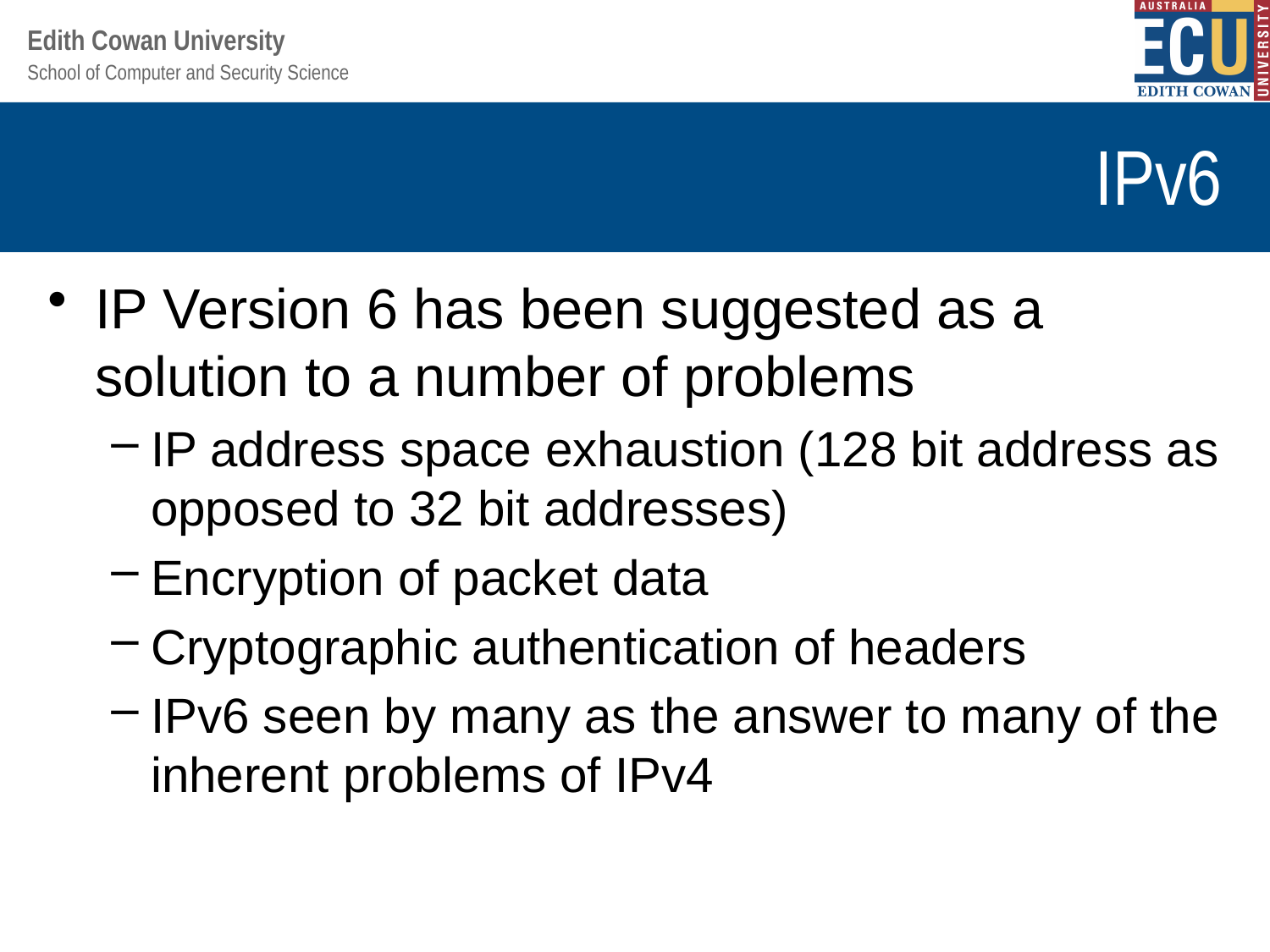

# IPv6
IP Version 6 has been suggested as a solution to a number of problems
IP address space exhaustion (128 bit address as opposed to 32 bit addresses)
Encryption of packet data
Cryptographic authentication of headers
IPv6 seen by many as the answer to many of the inherent problems of IPv4